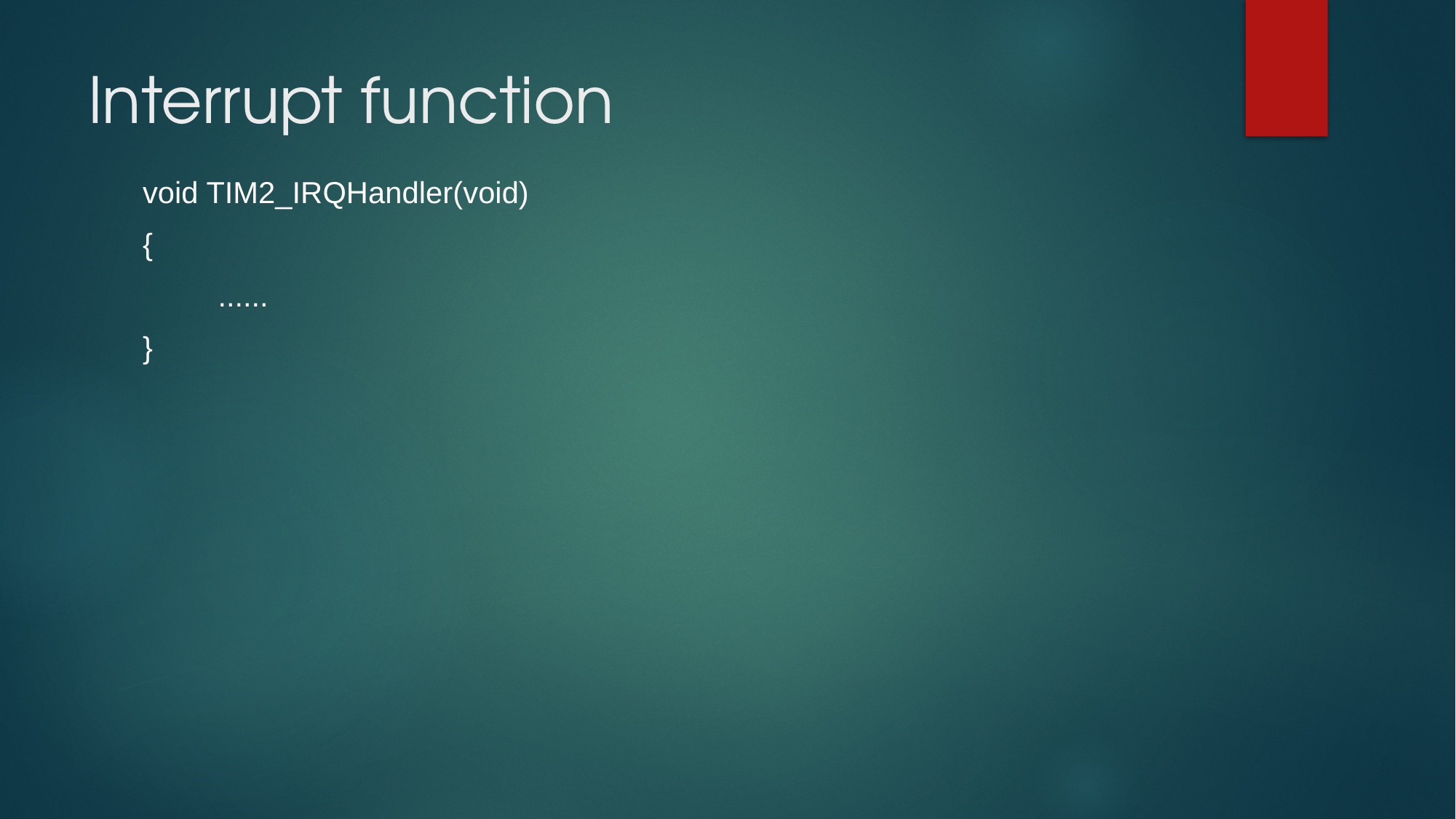

# Interrupt function
void TIM2_IRQHandler(void)
{
         ......
}